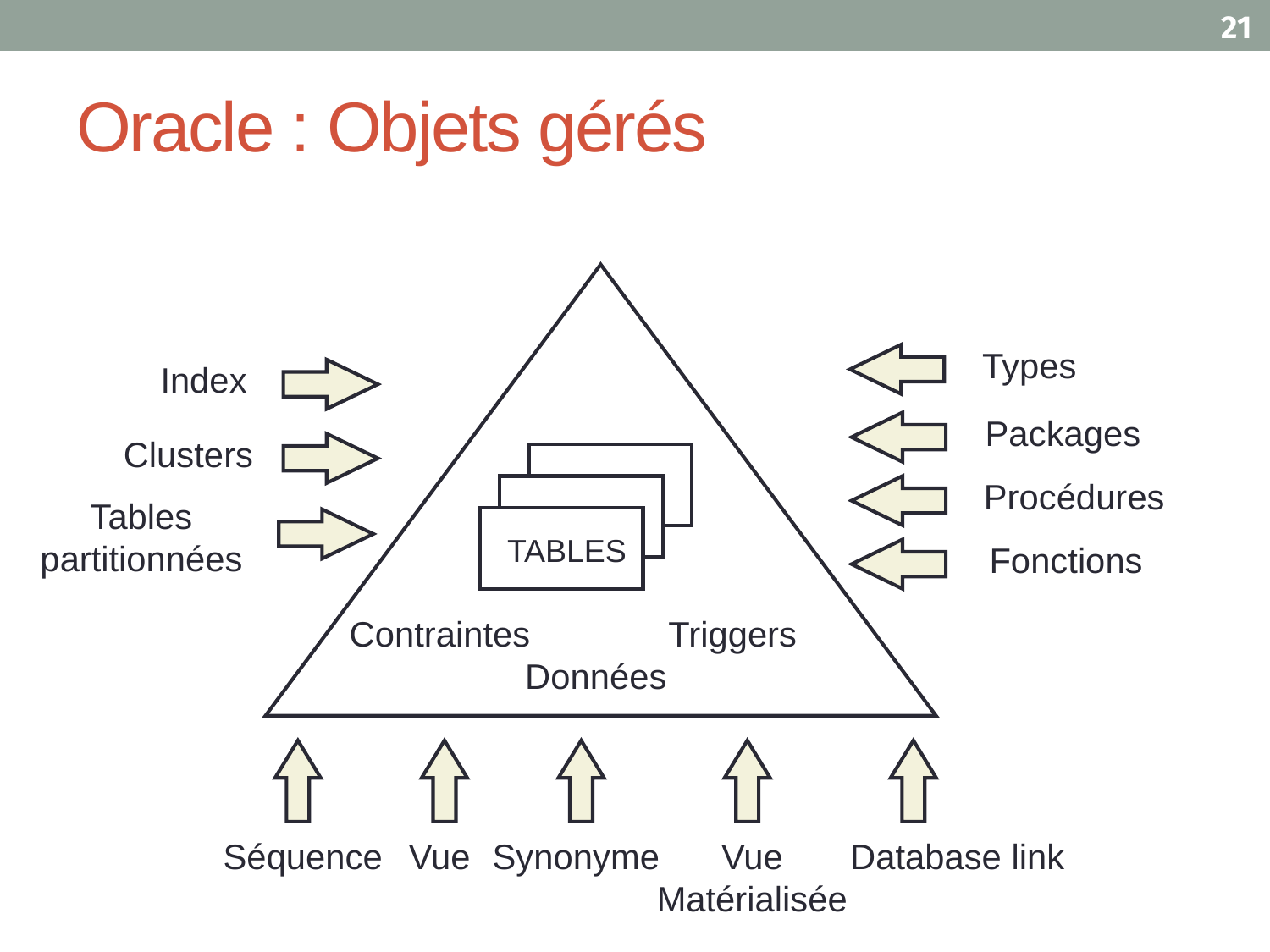

21
# Oracle : Objets gérés

Types

Index

Packages

Clusters

Procédures

Tables partitionnées

TABLES
Fonctions

Contraintes
Triggers
Données

Séquence
Vue
Synonyme
Vue
Matérialisée
Database link